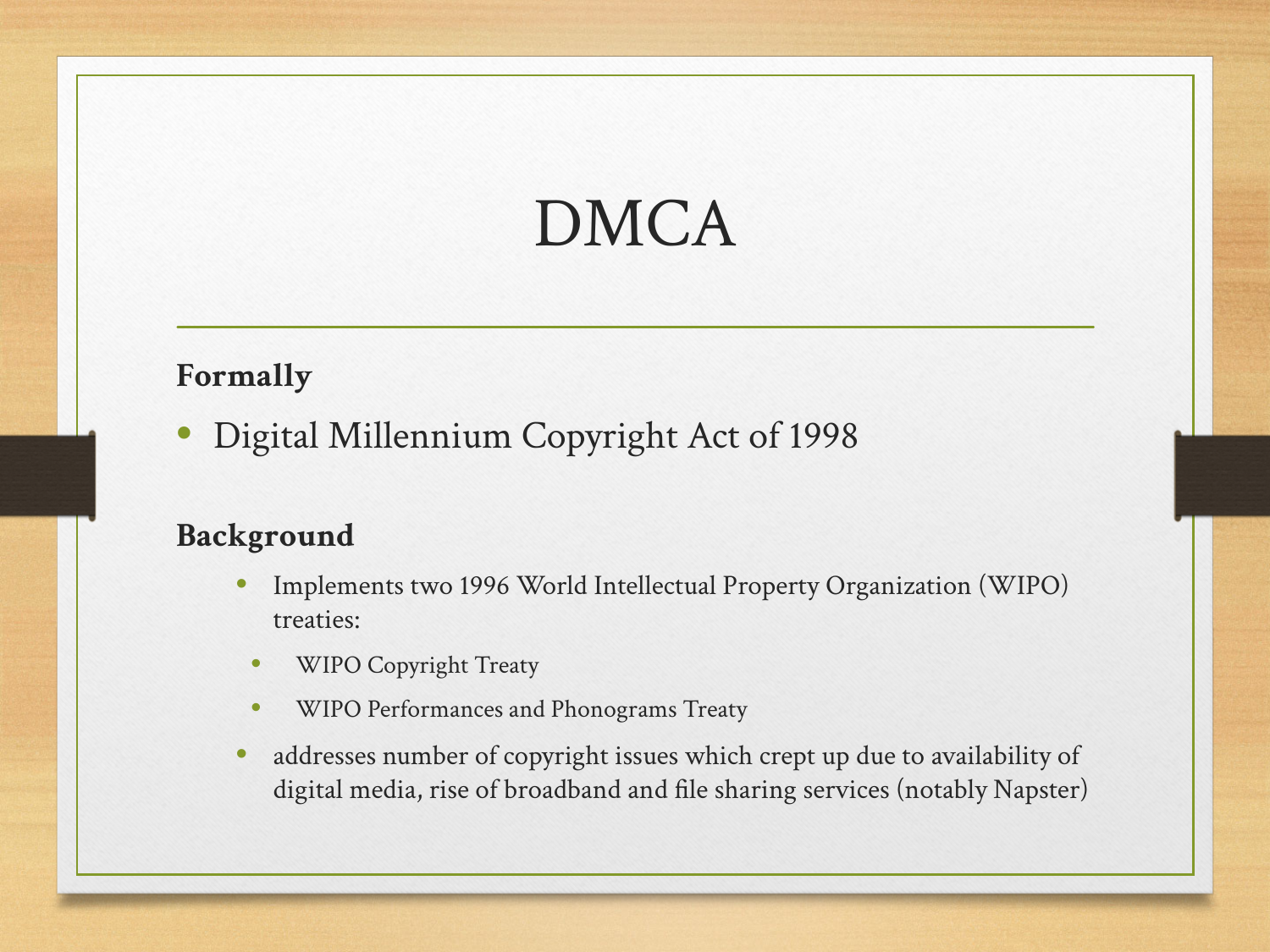

# DMCA
Formally
Digital Millennium Copyright Act of 1998
Background
Implements two 1996 World Intellectual Property Organization (WIPO) treaties:
WIPO Copyright Treaty
WIPO Performances and Phonograms Treaty
addresses number of copyright issues which crept up due to availability of digital media, rise of broadband and file sharing services (notably Napster)